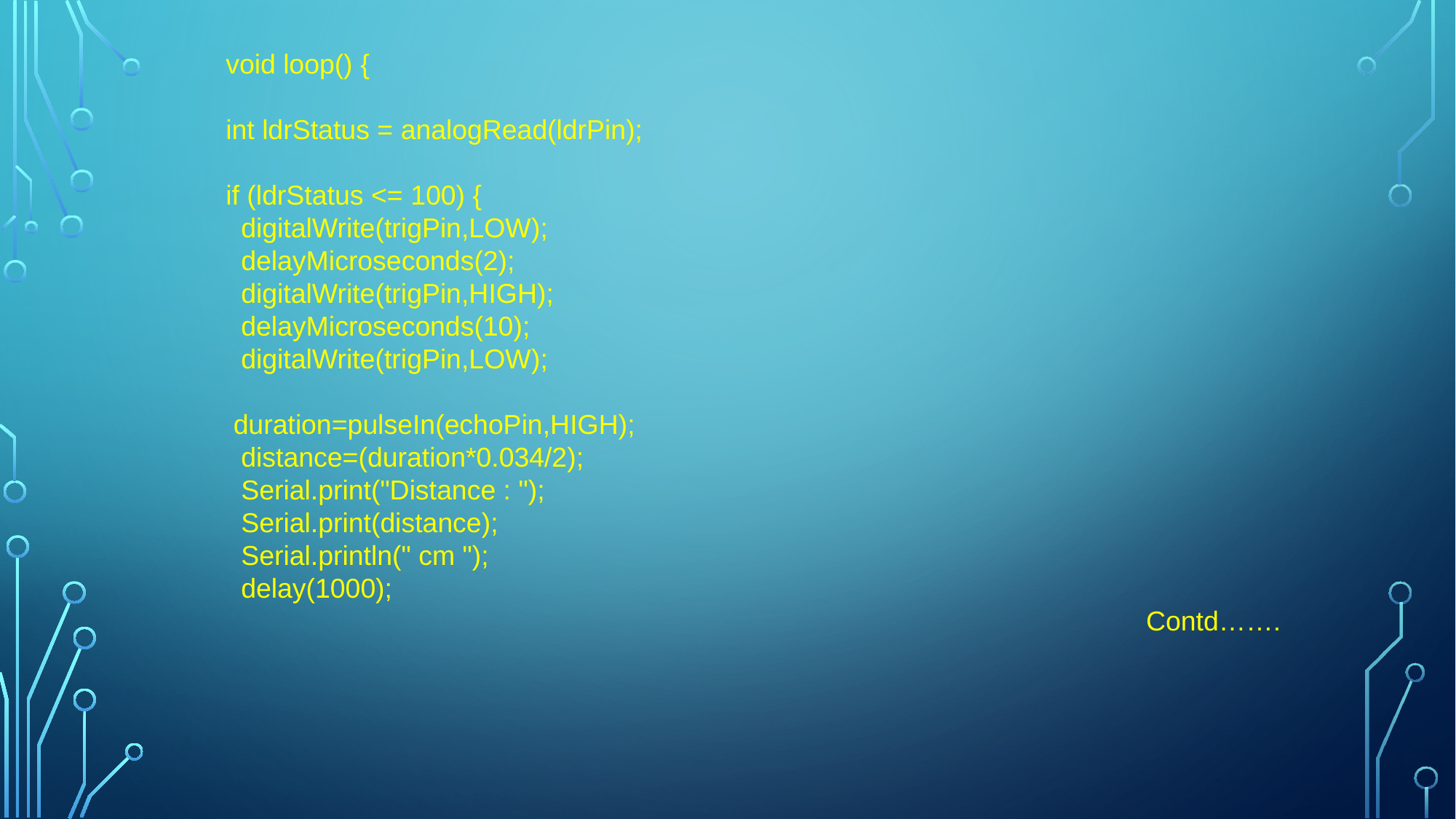

void loop() {

int ldrStatus = analogRead(ldrPin);

if (ldrStatus <= 100) {
  digitalWrite(trigPin,LOW);
  delayMicroseconds(2);
  digitalWrite(trigPin,HIGH);
  delayMicroseconds(10);
  digitalWrite(trigPin,LOW);

 duration=pulseIn(echoPin,HIGH);
  distance=(duration*0.034/2);
  Serial.print("Distance : ");
  Serial.print(distance);
  Serial.println(" cm ");
  delay(1000);
Contd…….